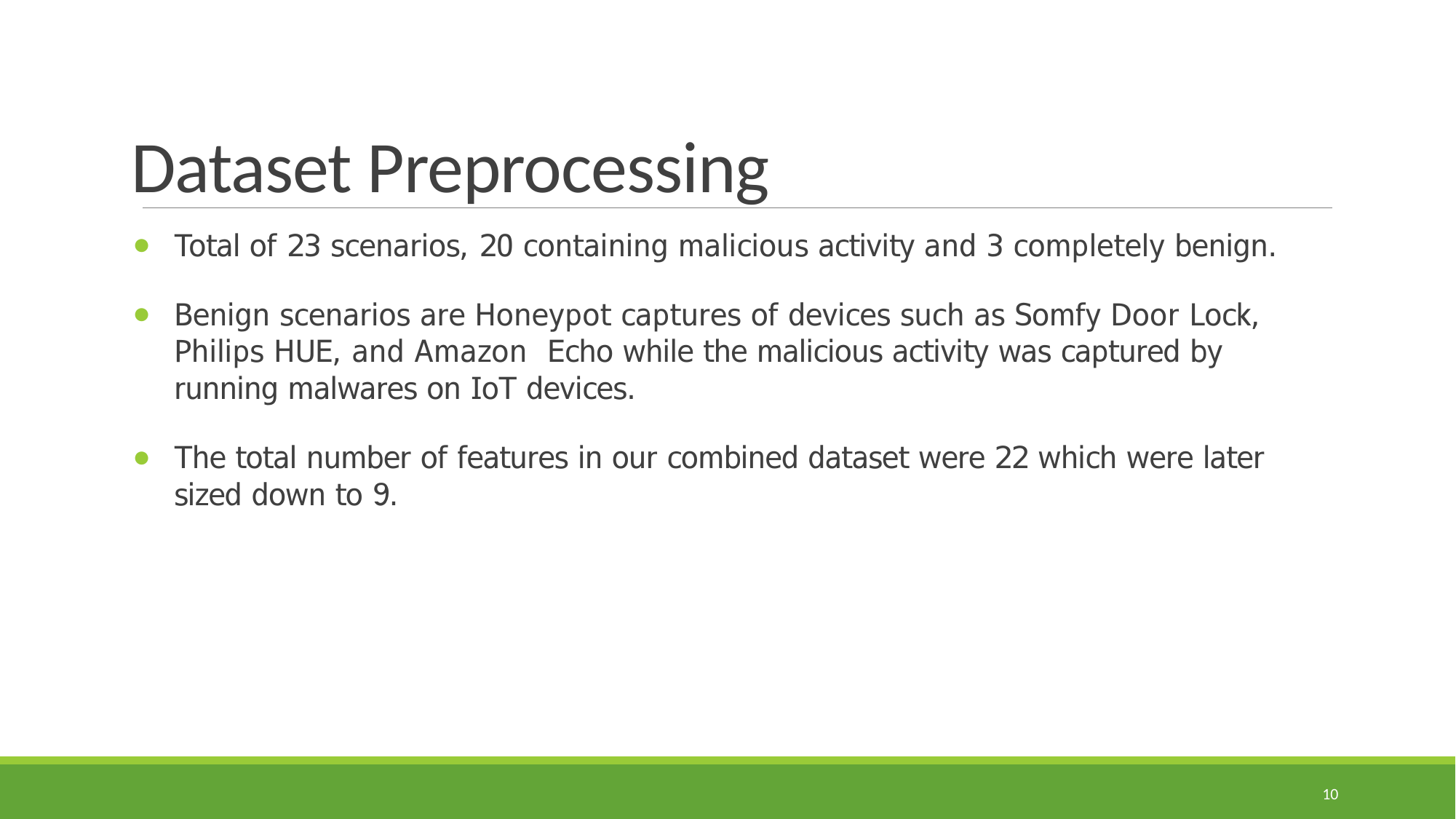

# Dataset Preprocessing
Total of 23 scenarios, 20 containing malicious activity and 3 completely benign.
Benign scenarios are Honeypot captures of devices such as Somfy Door Lock, Philips HUE, and Amazon  Echo while the malicious activity was captured by running malwares on IoT devices.
The total number of features in our combined dataset were 22 which were later sized down to 9.
10